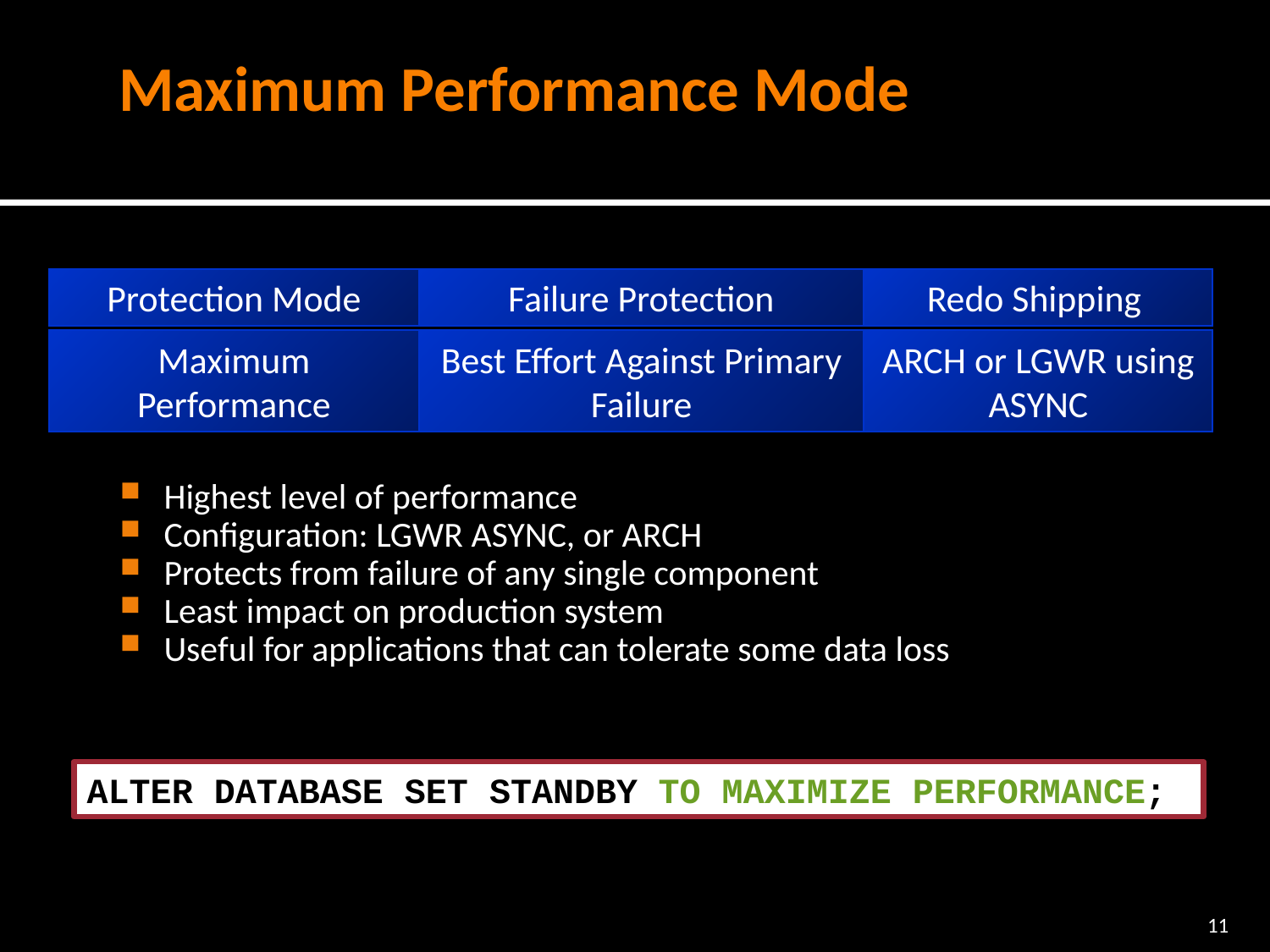

# Maximum Performance Mode
Protection Mode
Failure Protection
Redo Shipping
Maximum Performance
Best Effort Against Primary Failure
ARCH or LGWR using ASYNC
Highest level of performance
Configuration: LGWR ASYNC, or ARCH
Protects from failure of any single component
Least impact on production system
Useful for applications that can tolerate some data loss
ALTER DATABASE SET STANDBY TO MAXIMIZE PERFORMANCE;
11